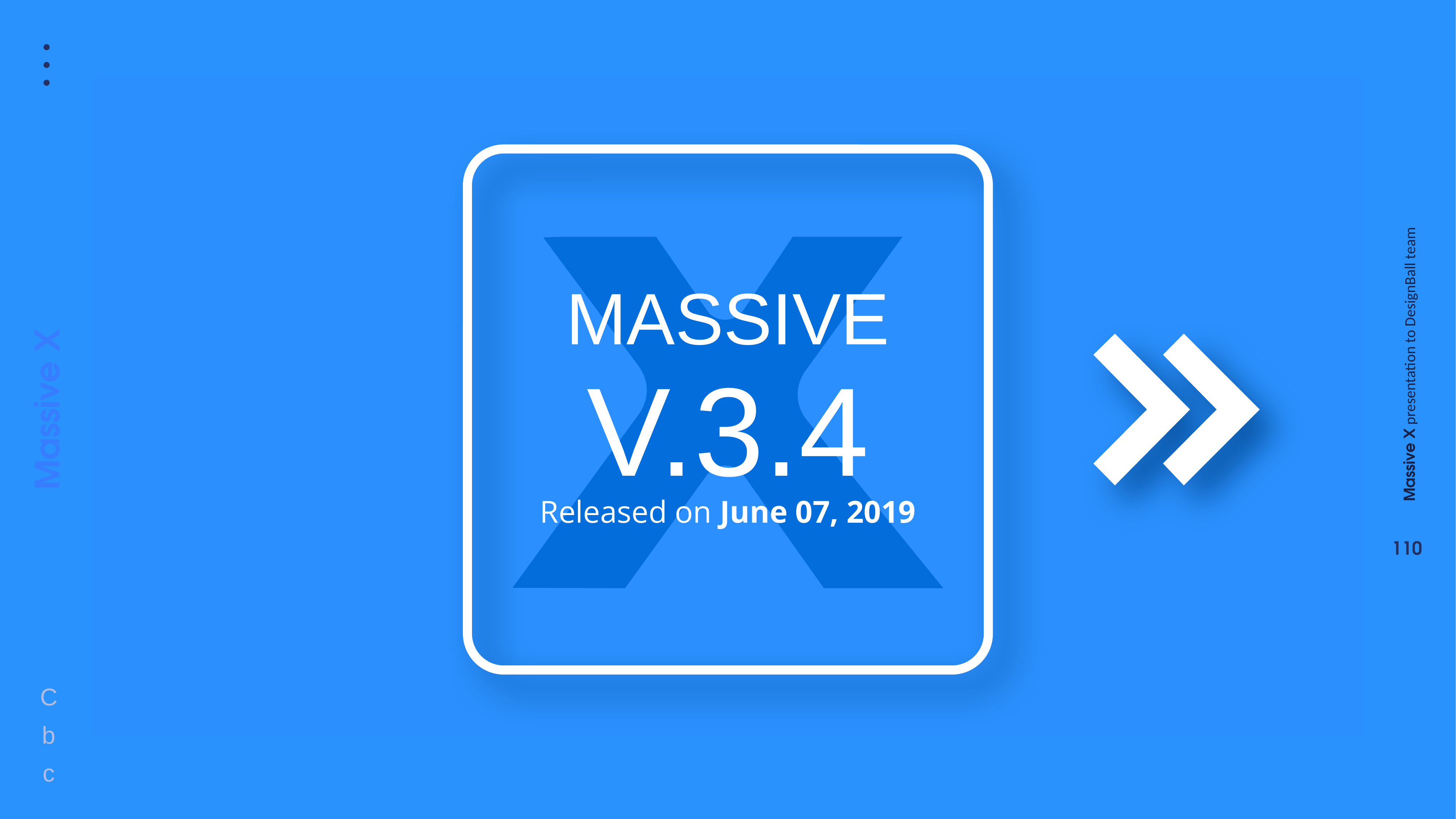

MASSIVE

V.3.4
Released on June 07, 2019